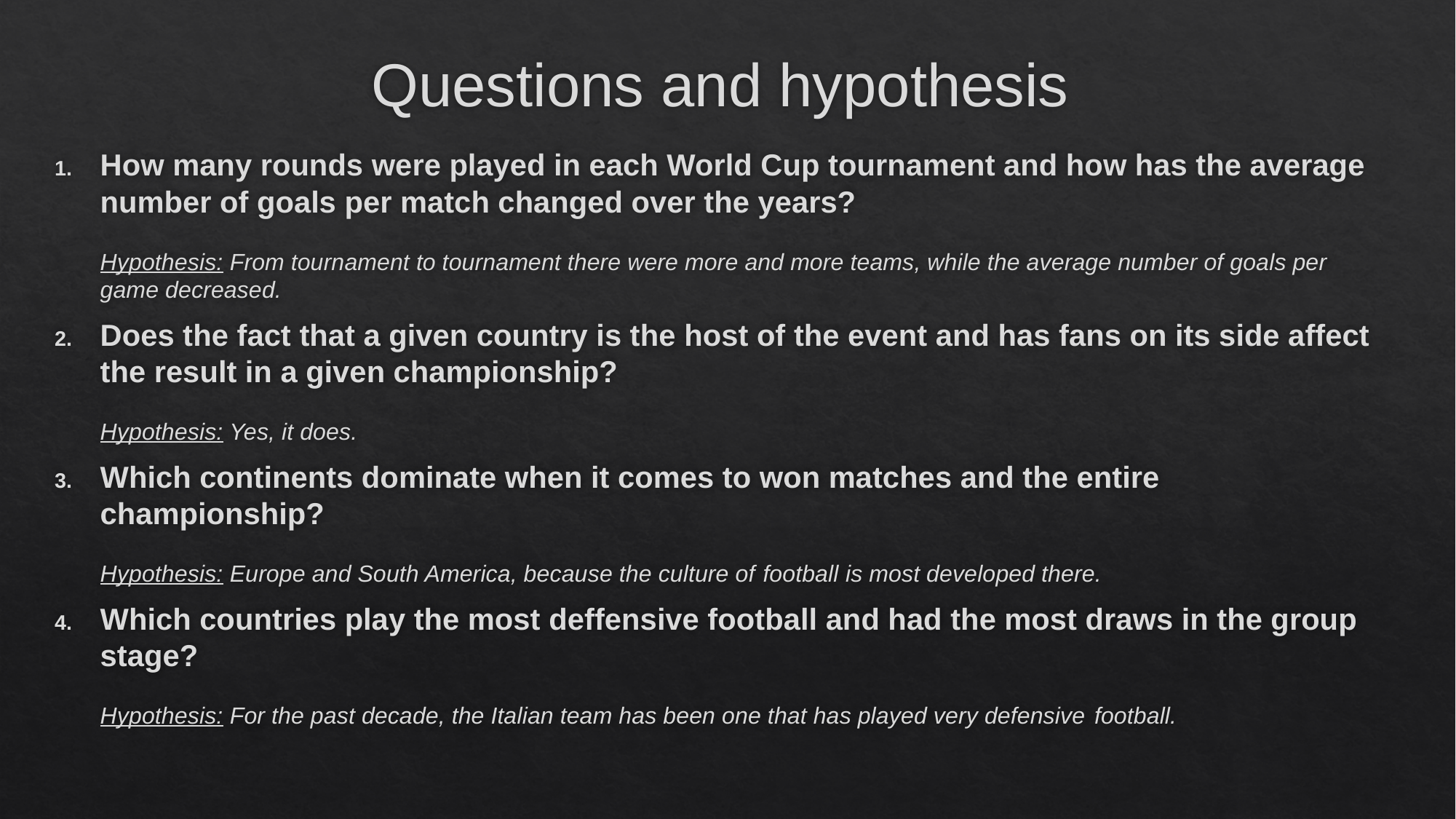

# Questions and hypothesis
How many rounds were played in each World Cup tournament and how has the average number of goals per match changed over the years?
Hypothesis: From tournament to tournament there were more and more teams, while the average number of goals per game decreased.
Does the fact that a given country is the host of the event and has fans on its side affect the result in a given championship?
Hypothesis: Yes, it does.
Which continents dominate when it comes to won matches and the entire championship?
Hypothesis: Europe and South America, because the culture of football is most developed there.
Which countries play the most deffensive football and had the most draws in the group stage?
Hypothesis: For the past decade, the Italian team has been one that has played very defensive football.